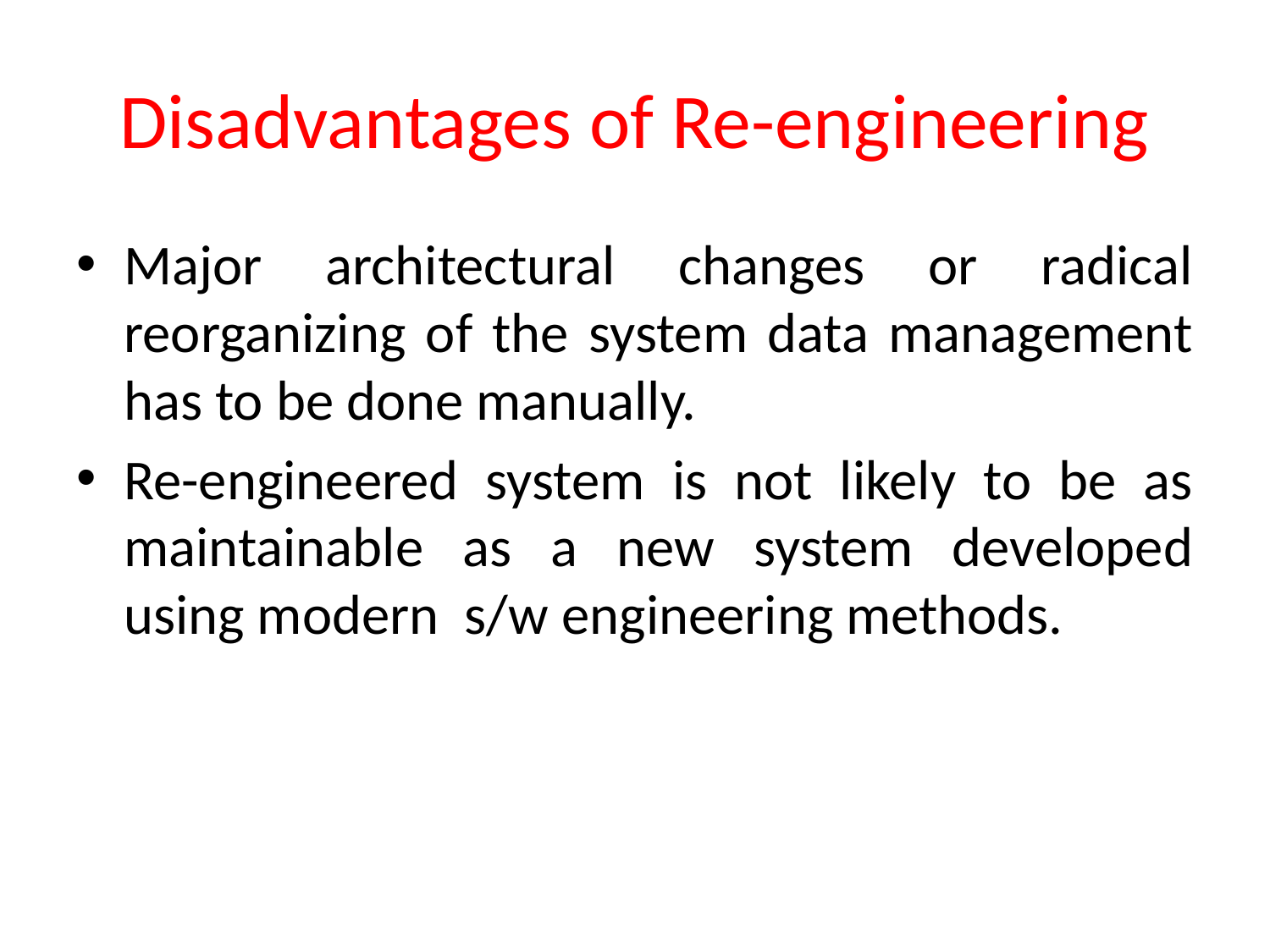

# Disadvantages of Re-engineering
Major architectural changes or radical reorganizing of the system data management has to be done manually.
Re-engineered system is not likely to be as maintainable as a new system developed using modern  s/w engineering methods.